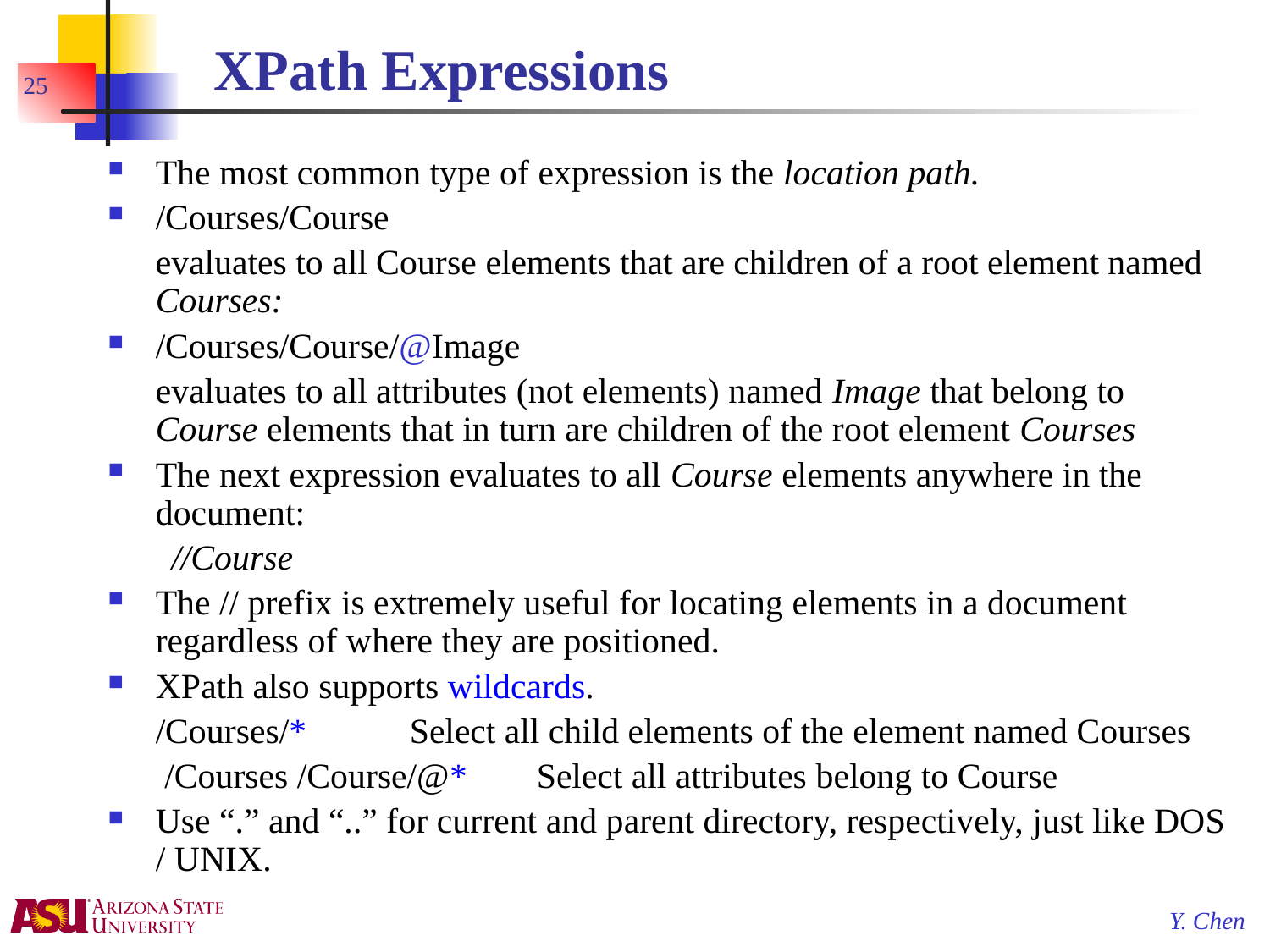

# XPath Expressions
25
The most common type of expression is the location path.
/Courses/Course
	evaluates to all Course elements that are children of a root element named Courses:
/Courses/Course/@Image
	evaluates to all attributes (not elements) named Image that belong to Course elements that in turn are children of the root element Courses
The next expression evaluates to all Course elements anywhere in the document:
//Course
The // prefix is extremely useful for locating elements in a document regardless of where they are positioned.
XPath also supports wildcards.
	/Courses/*	Select all child elements of the element named Courses
	 /Courses /Course/@*	Select all attributes belong to Course
Use “.” and “..” for current and parent directory, respectively, just like DOS / UNIX.